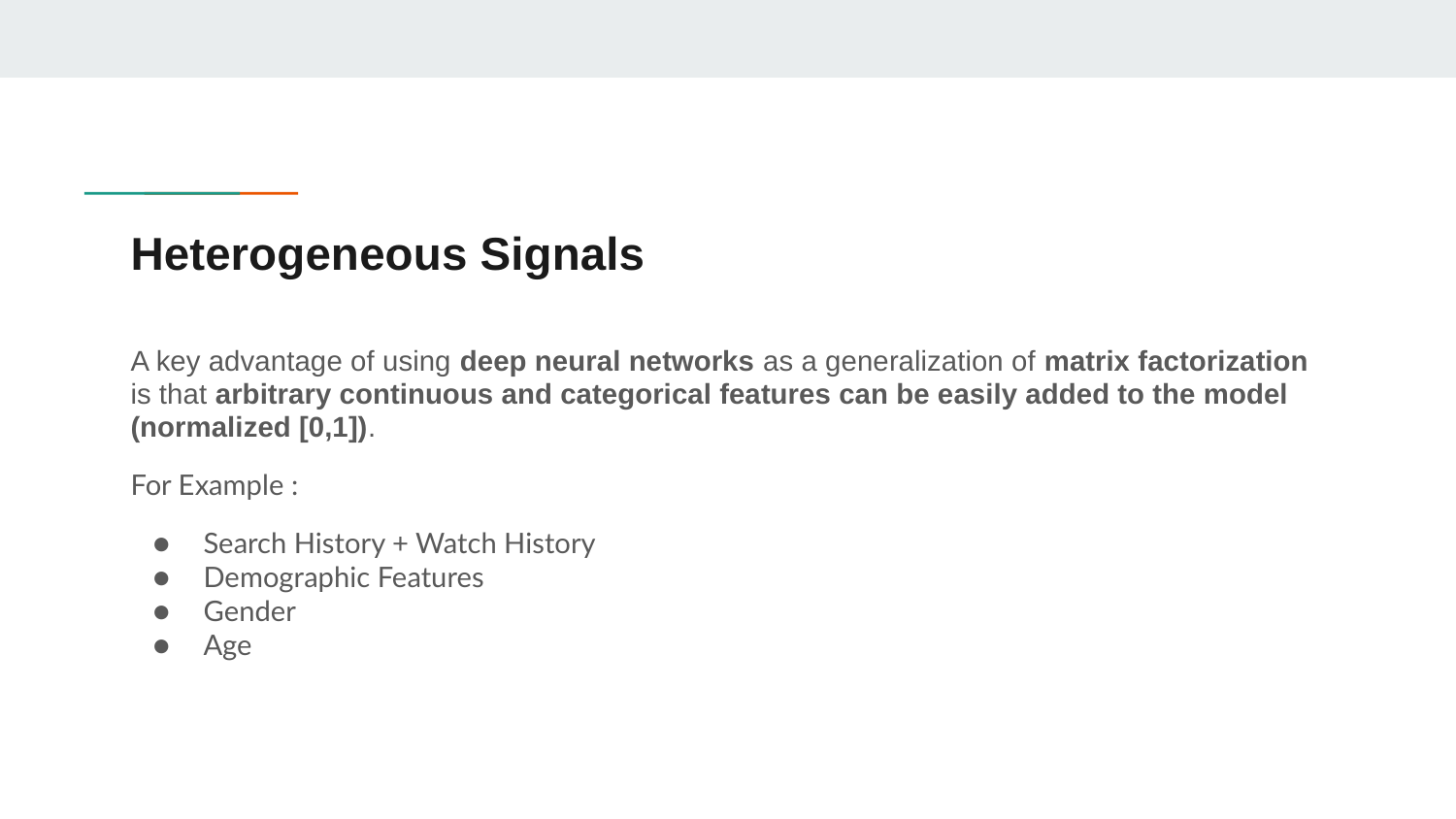

# Heterogeneous Signals

A key advantage of using deep neural networks as a generalization of matrix factorization is that arbitrary continuous and categorical features can be easily added to the model (normalized [0,1]).
For Example :
Search History + Watch History
Demographic Features
Gender
Age